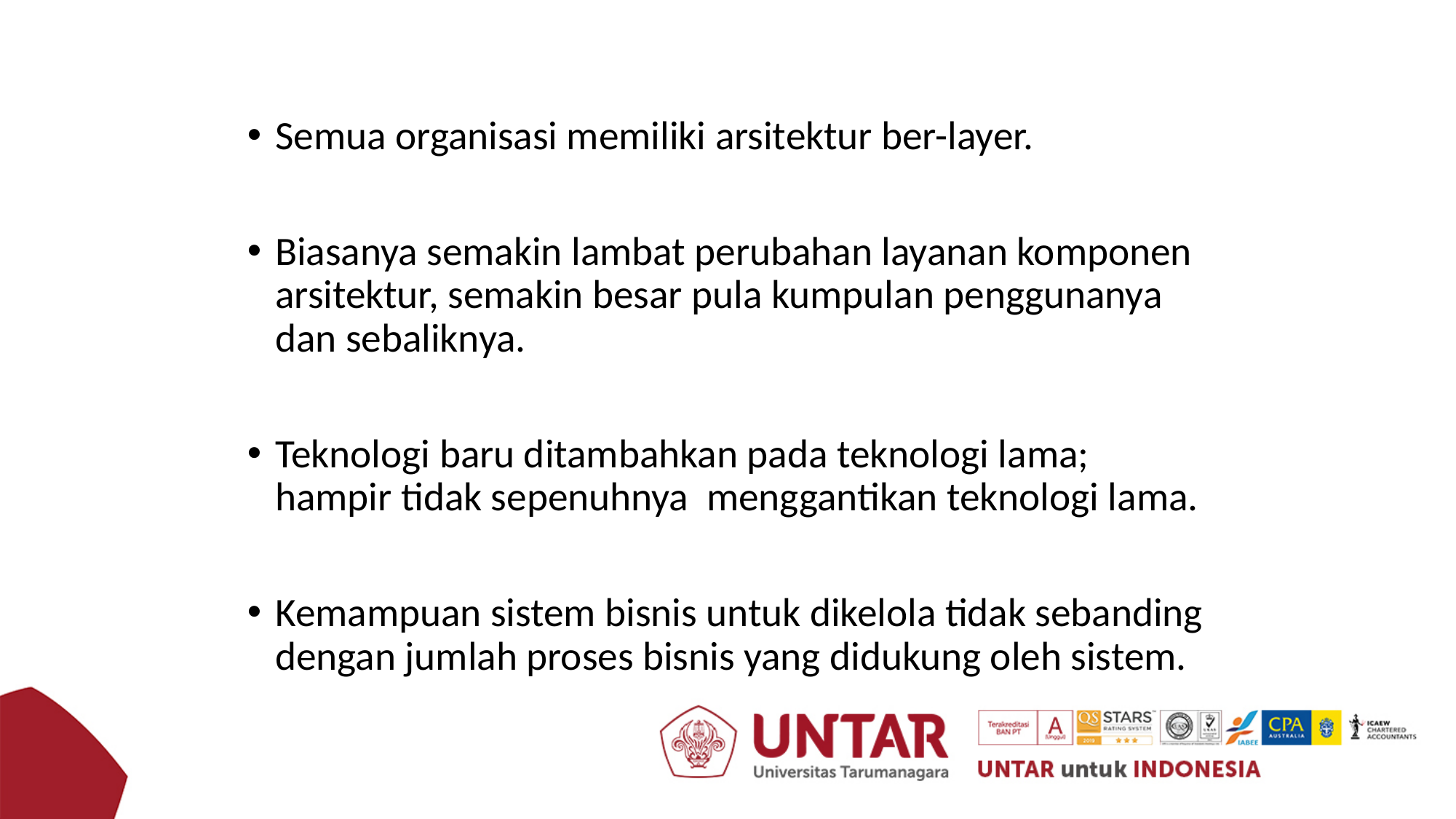

Semua organisasi memiliki arsitektur ber-layer.

Biasanya semakin lambat perubahan layanan komponen arsitektur, semakin besar pula kumpulan penggunanya dan sebaliknya.

Teknologi baru ditambahkan pada teknologi lama; hampir tidak sepenuhnya  menggantikan teknologi lama.

Kemampuan sistem bisnis untuk dikelola tidak sebanding dengan jumlah proses bisnis yang didukung oleh sistem.